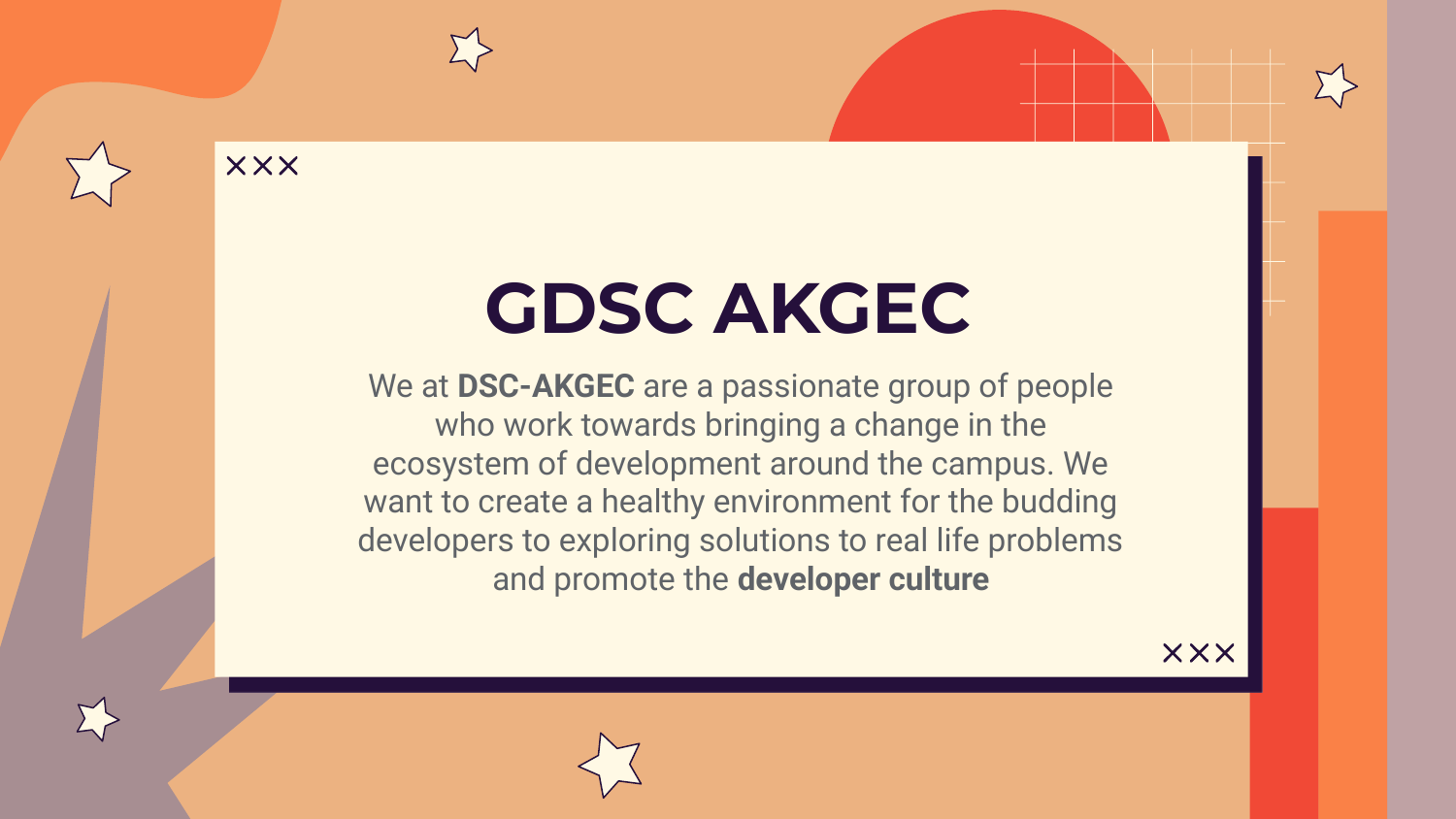

# GDSC AKGEC
We at DSC-AKGEC are a passionate group of people who work towards bringing a change in the ecosystem of development around the campus. We want to create a healthy environment for the budding developers to exploring solutions to real life problems and promote the developer culture